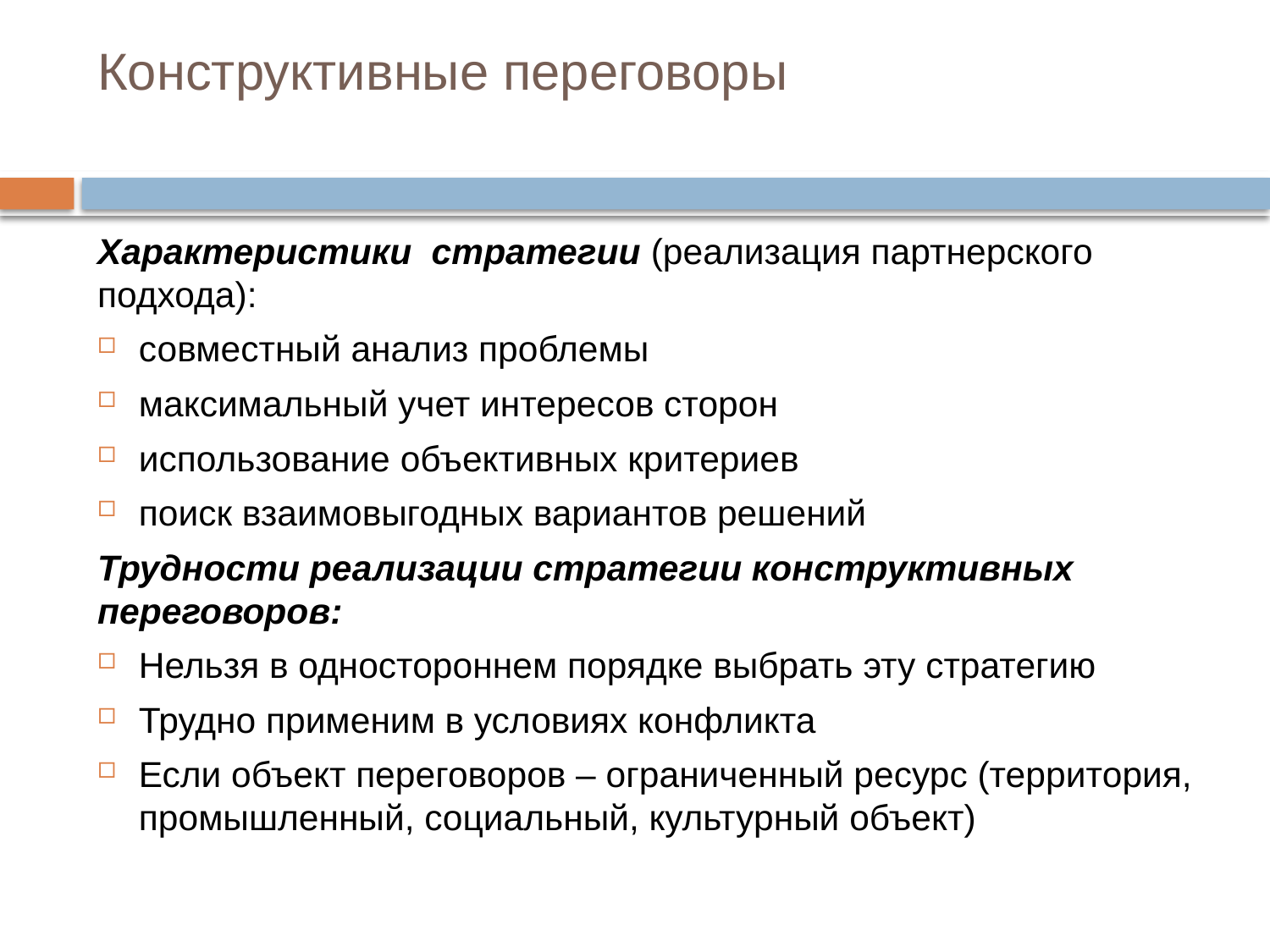

# Конструктивные переговоры
Характеристики  стратегии (реализация партнерского подхода):
совместный анализ проблемы
максимальный учет интересов сторон
использование объективных критериев
поиск взаимовыгодных вариантов решений
Трудности реализации стратегии конструктивных переговоров:
Нельзя в одностороннем порядке выбрать эту стратегию
Трудно применим в условиях конфликта
Если объект переговоров – ограниченный ресурс (территория, промышленный, социальный, культурный объект)